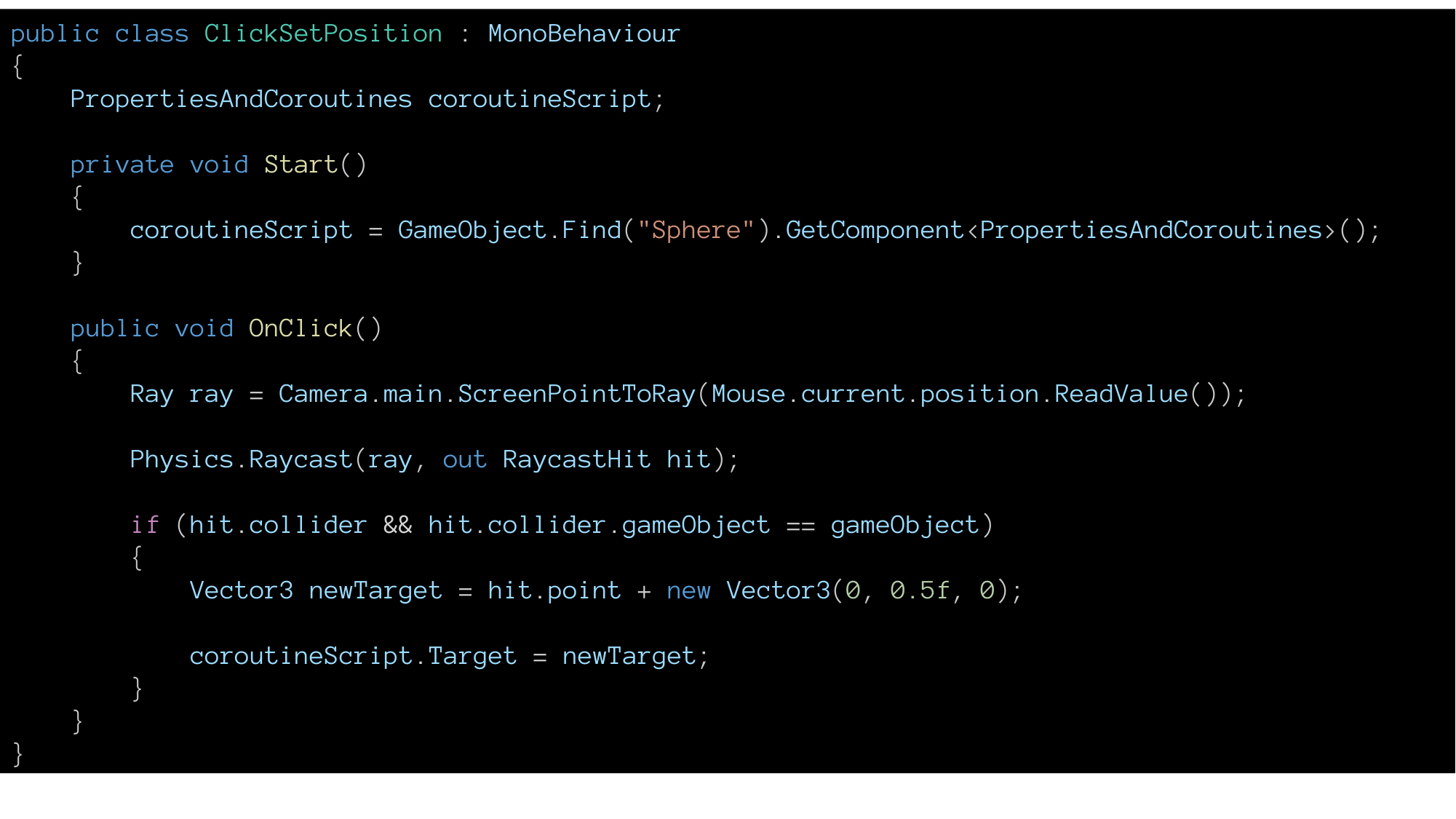

public class ClickSetPosition : MonoBehaviour
{
    PropertiesAndCoroutines coroutineScript;
    private void Start()
    {
        coroutineScript = GameObject.Find("Sphere").GetComponent<PropertiesAndCoroutines>();
    }
    public void OnClick()
    {
        Ray ray = Camera.main.ScreenPointToRay(Mouse.current.position.ReadValue());
        Physics.Raycast(ray, out RaycastHit hit);
        if (hit.collider && hit.collider.gameObject == gameObject)
        {
            Vector3 newTarget = hit.point + new Vector3(0, 0.5f, 0);

            coroutineScript.Target = newTarget;
        }
    }
}